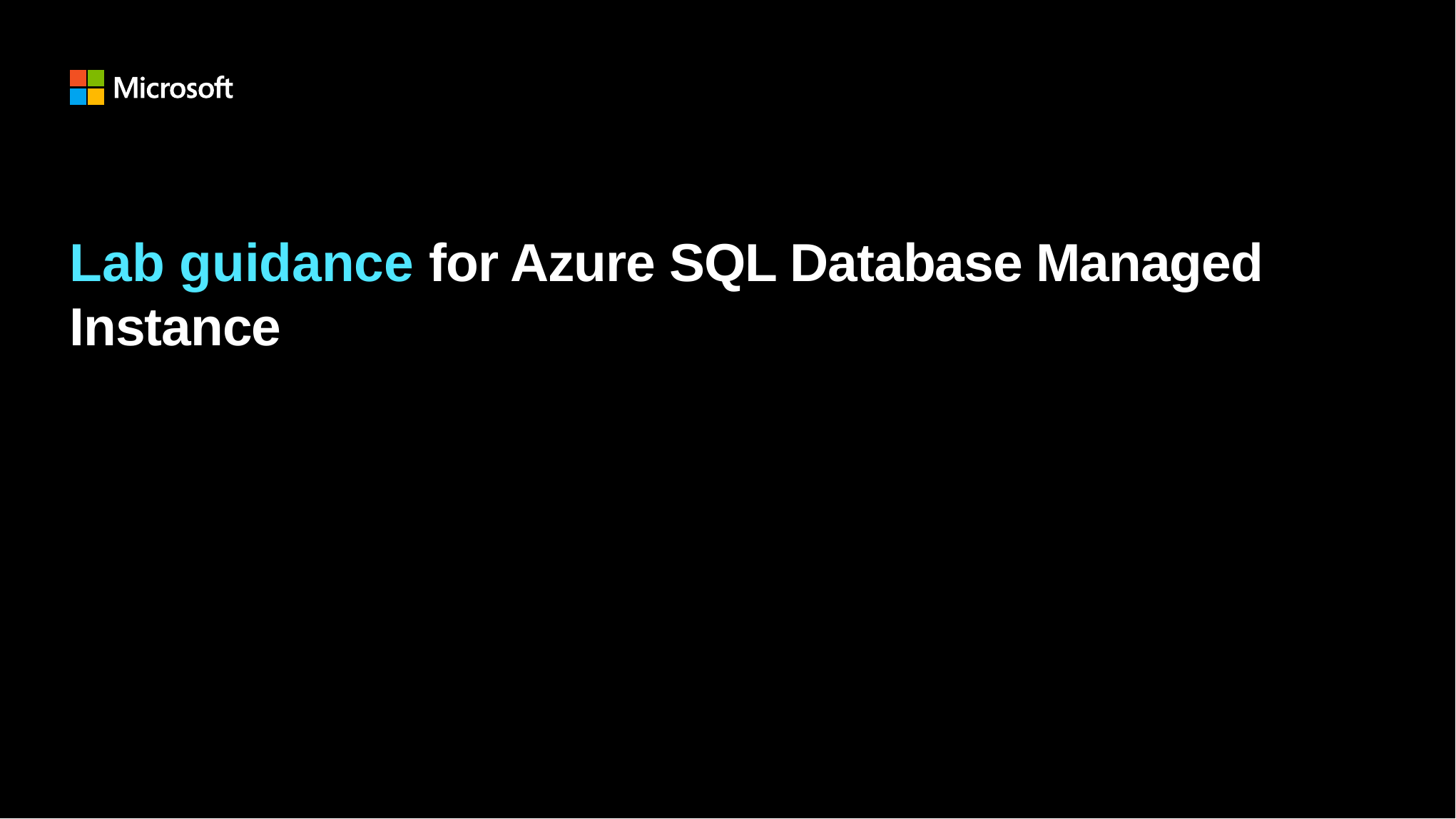

# Lab guidance for Azure SQL Database Managed Instance